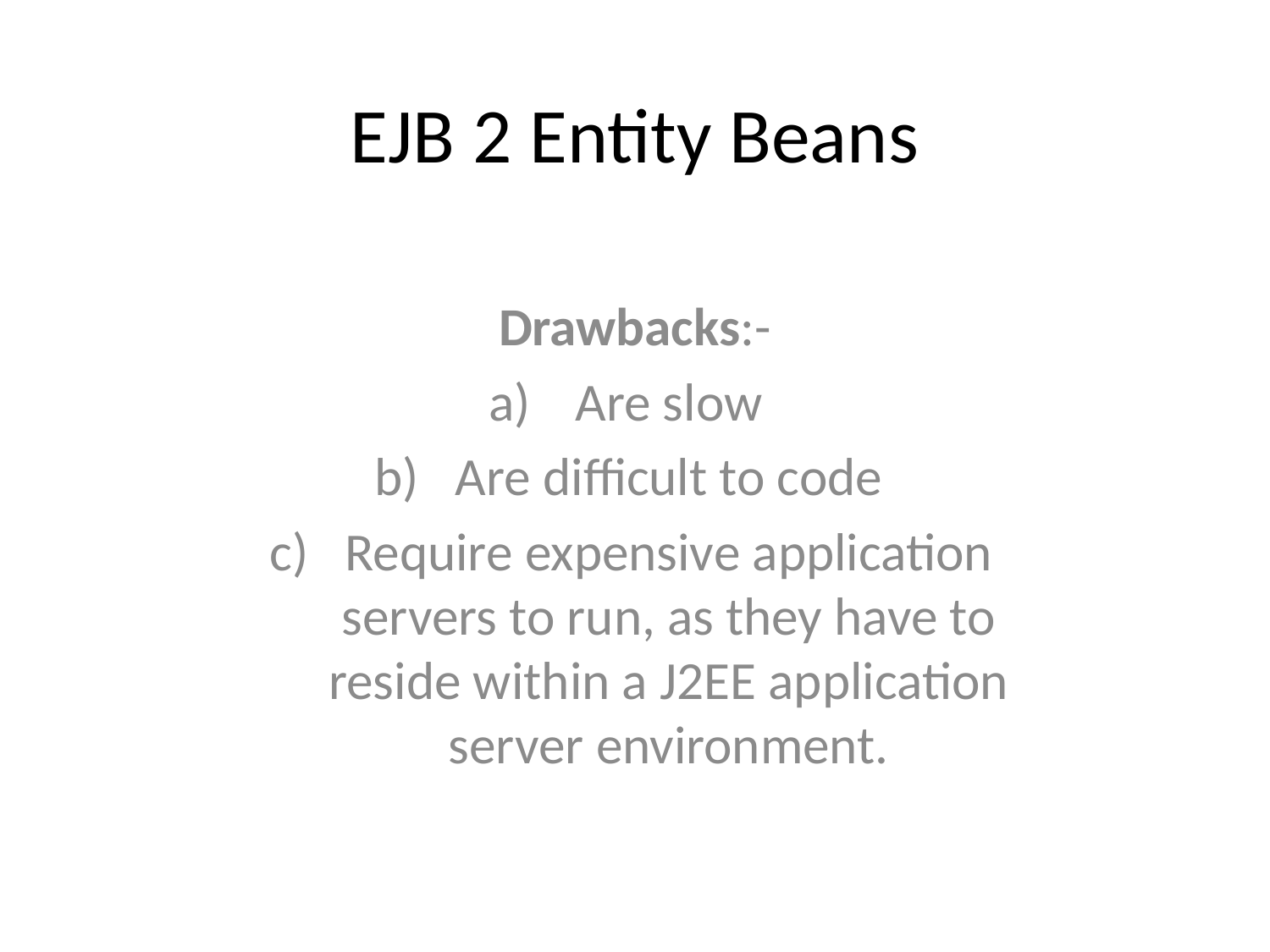

# EJB 2 Entity Beans
Drawbacks:-
Are slow
Are difficult to code
Require expensive application servers to run, as they have to reside within a J2EE application server environment.